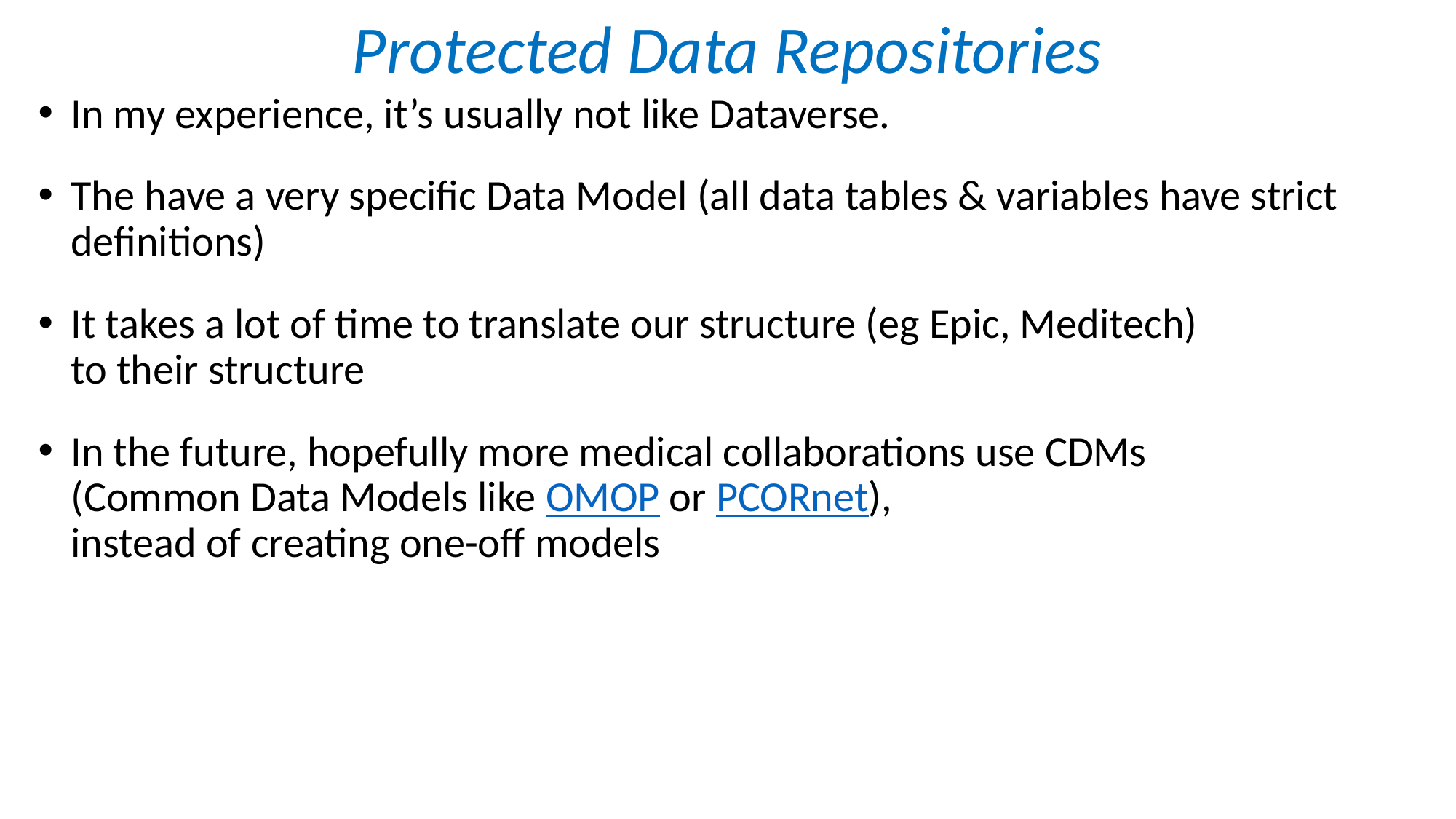

# Protected Data Repositories
In my experience, it’s usually not like Dataverse.
The have a very specific Data Model (all data tables & variables have strict definitions)
It takes a lot of time to translate our structure (eg Epic, Meditech)
to their structure
In the future, hopefully more medical collaborations use CDMs
(Common Data Models like OMOP or PCORnet),
instead of creating one-off models